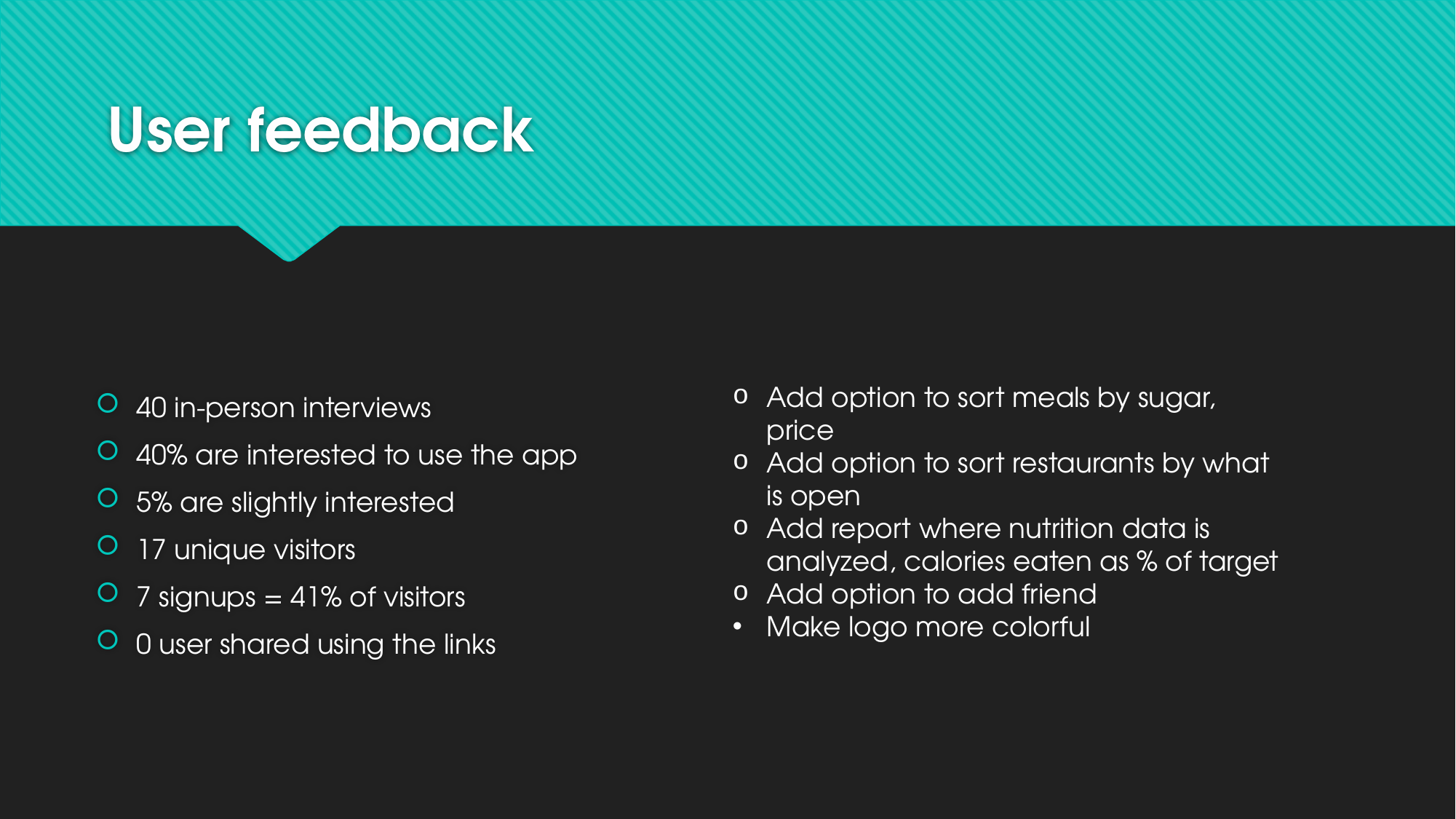

# User feedback
40 in-person interviews
40% are interested to use the app
5% are slightly interested
17 unique visitors
7 signups = 41% of visitors
0 user shared using the links
Add option to sort meals by sugar, price
Add option to sort restaurants by what is open
Add report where nutrition data is analyzed, calories eaten as % of target
Add option to add friend
Make logo more colorful